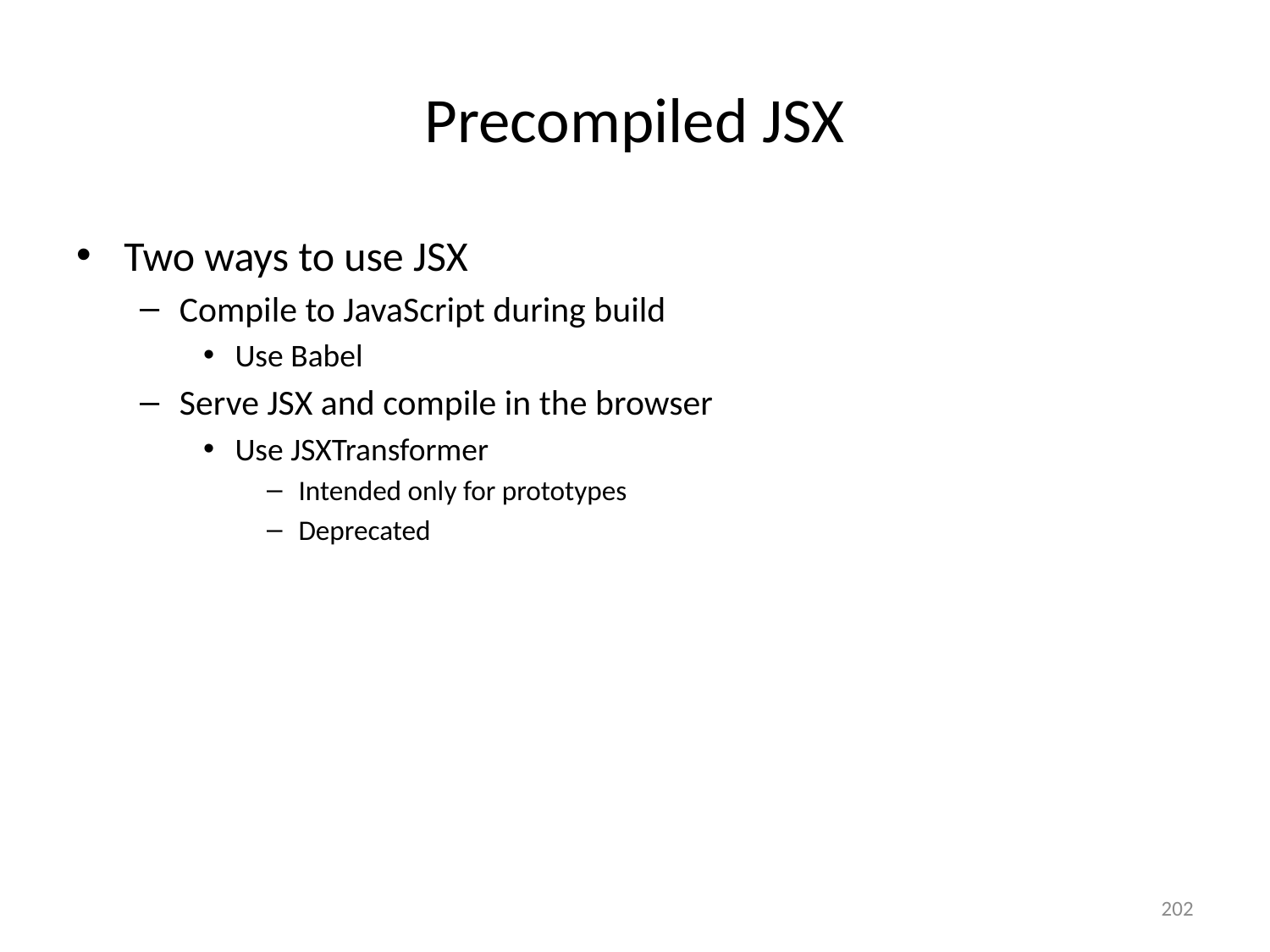

# Precompiled JSX
Two ways to use JSX
Compile to JavaScript during build
Use Babel
Serve JSX and compile in the browser
Use JSXTransformer
Intended only for prototypes
Deprecated

202